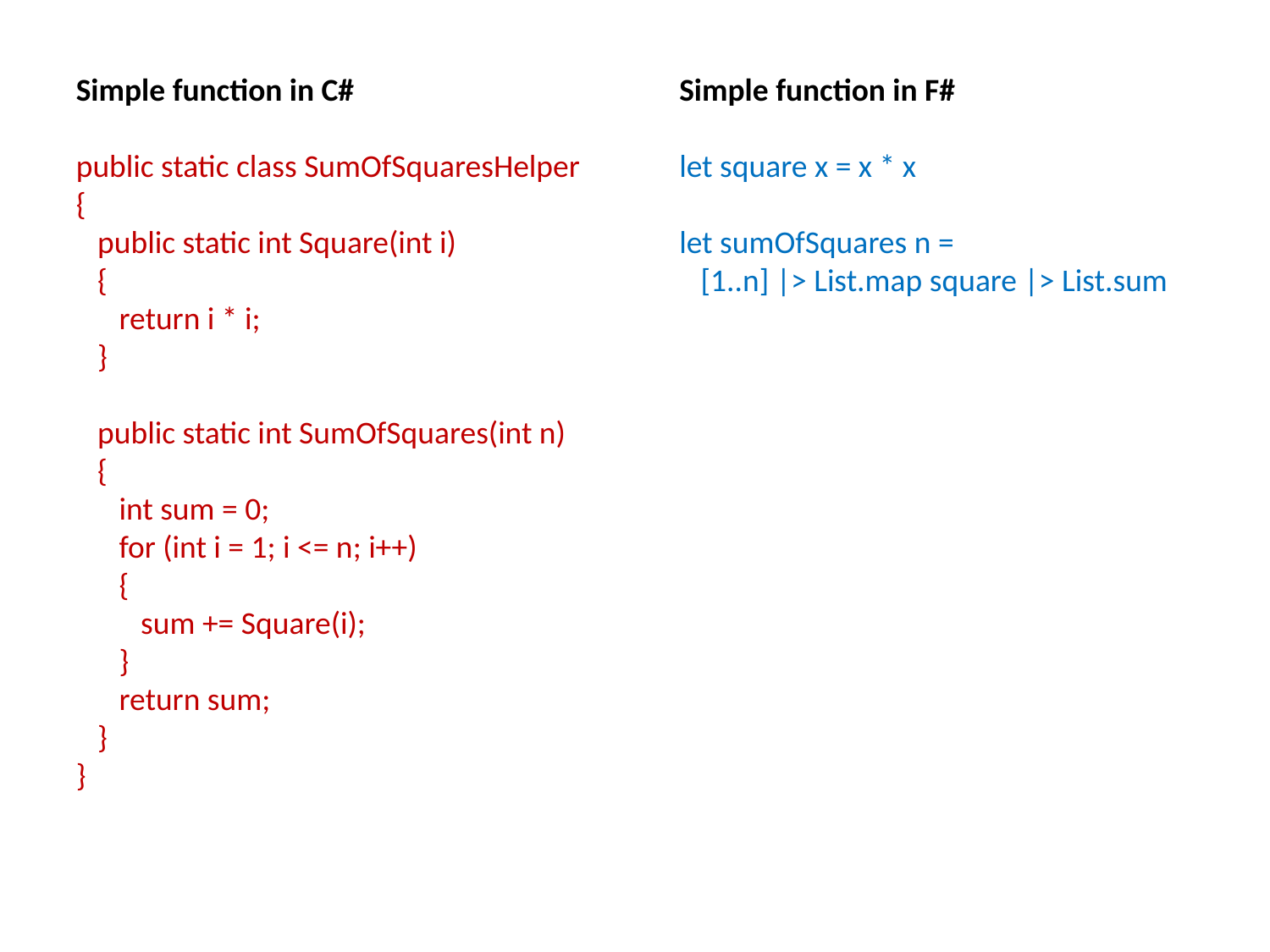

Simple function in C#

public static class SumOfSquaresHelper
{
   public static int Square(int i)
   {
      return i * i;
   }

   public static int SumOfSquares(int n)
   {
      int sum = 0;
      for (int i = 1; i <= n; i++)
      {
         sum += Square(i);
      }
      return sum;
   }
}
Simple function in F#

let square x = x * x

let sumOfSquares n =
   [1..n] |> List.map square |> List.sum